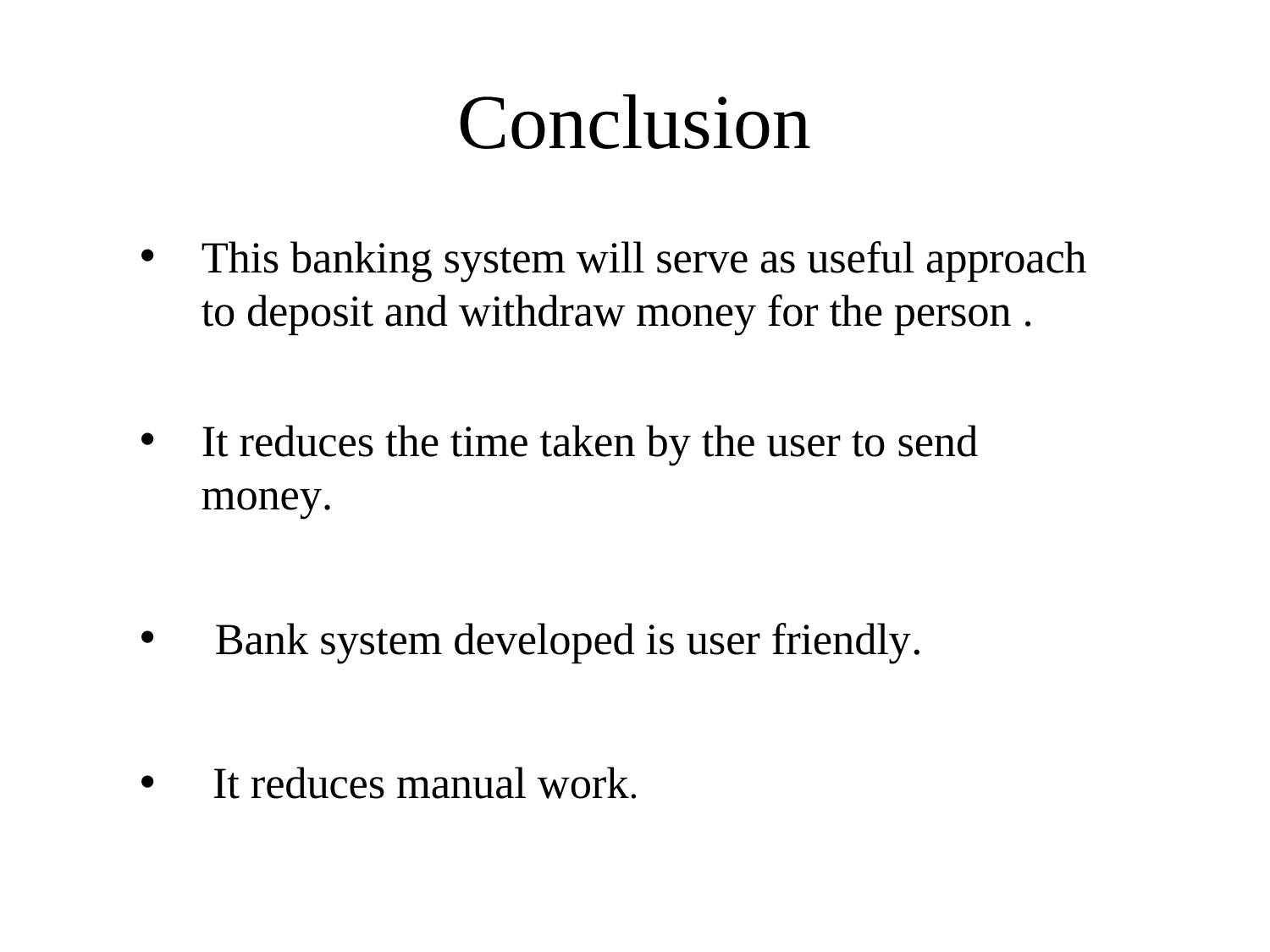

# Conclusion
This banking system will serve as useful approach to deposit and withdraw money for the person .

It reduces the time taken by the user to send money.

 Bank system developed is user friendly.

 It reduces manual work.